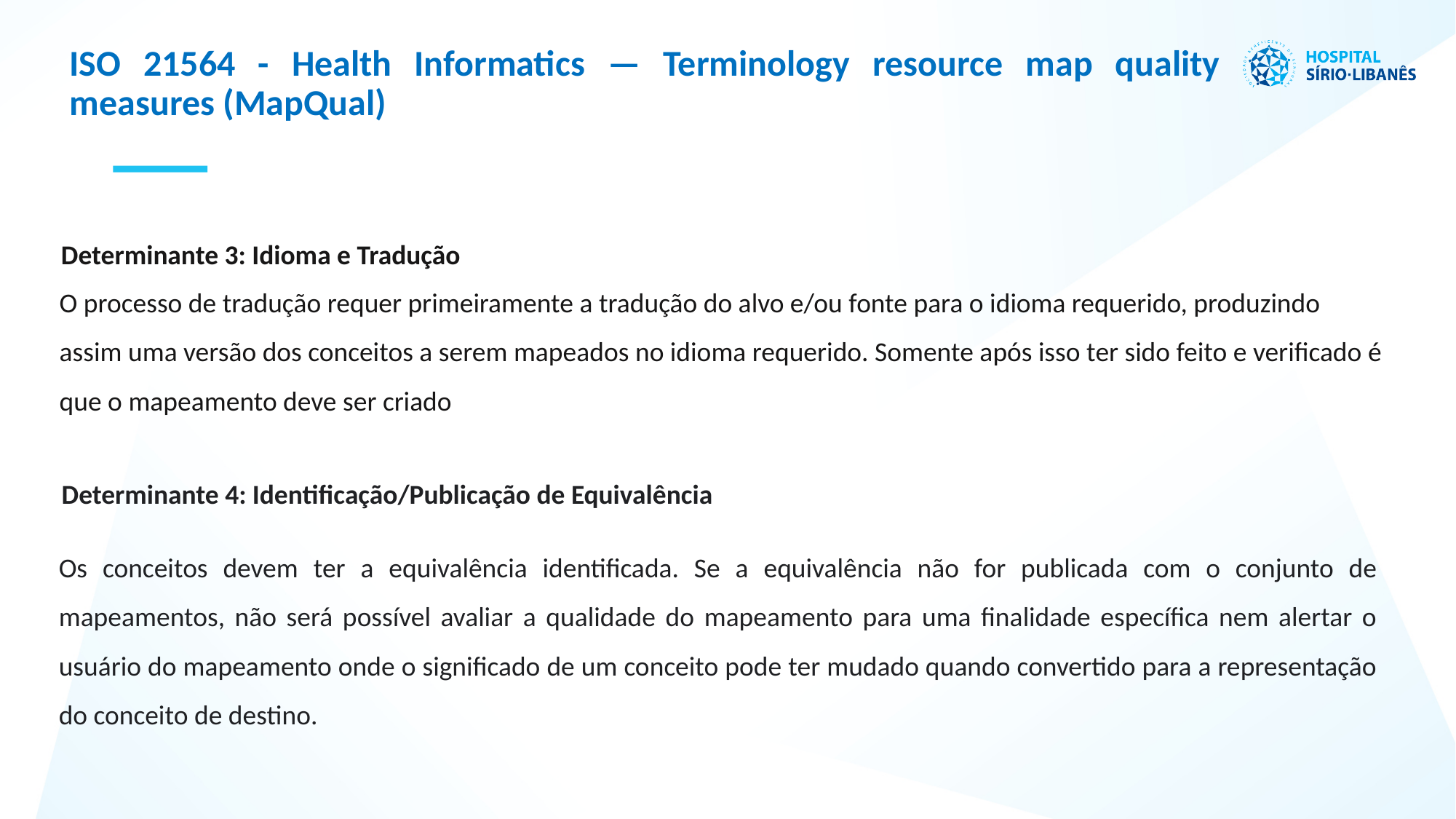

ISO 21564 - Health Informatics — Terminology resource map quality measures (MapQual)

Determinante 3: Idioma e Tradução
O processo de tradução requer primeiramente a tradução do alvo e/ou fonte para o idioma requerido, produzindo assim uma versão dos conceitos a serem mapeados no idioma requerido. Somente após isso ter sido feito e verificado é que o mapeamento deve ser criado
Determinante 4: Identificação/Publicação de Equivalência
Os conceitos devem ter a equivalência identificada. Se a equivalência não for publicada com o conjunto de mapeamentos, não será possível avaliar a qualidade do mapeamento para uma finalidade específica nem alertar o usuário do mapeamento onde o significado de um conceito pode ter mudado quando convertido para a representação do conceito de destino.